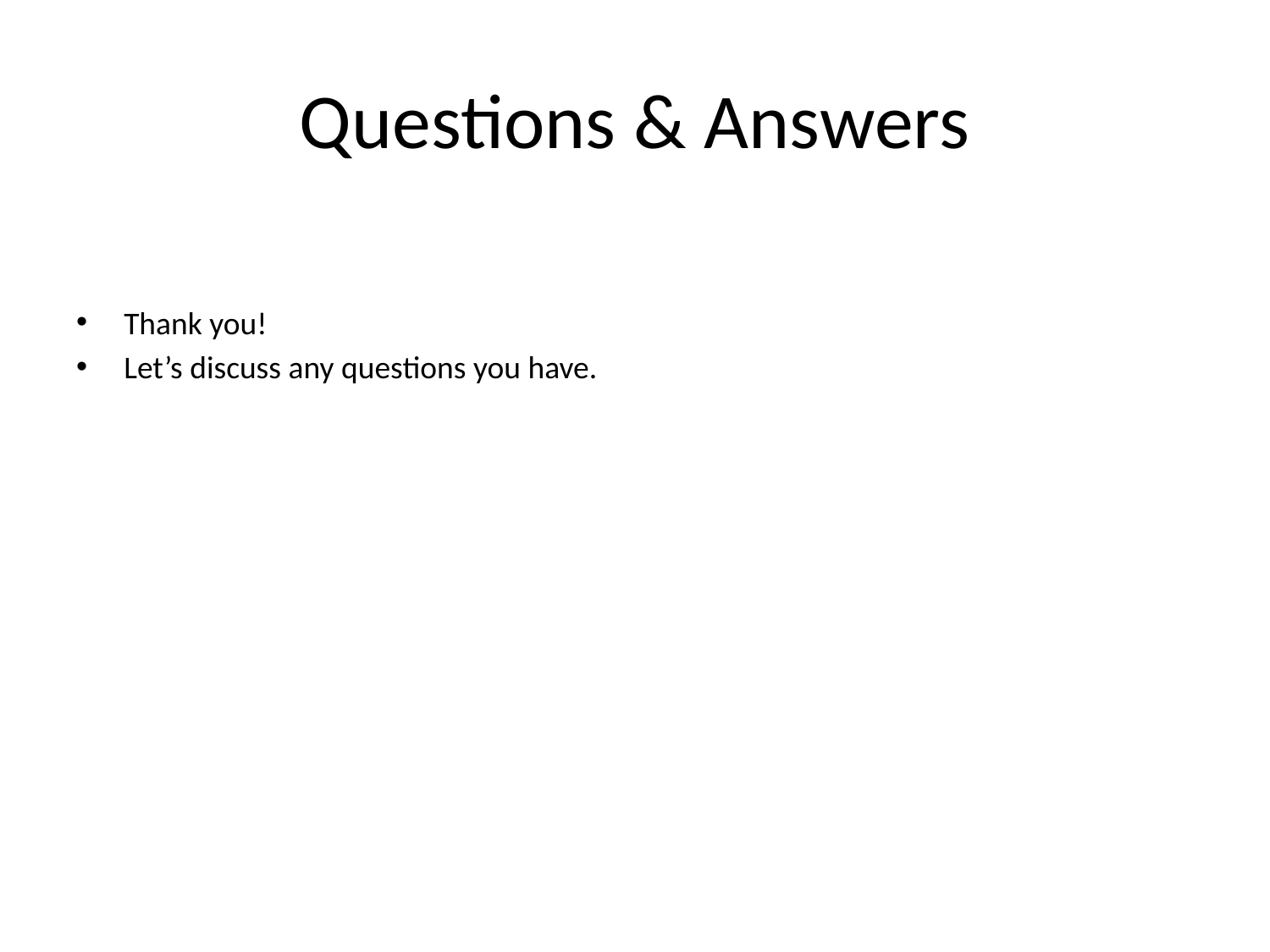

# Questions & Answers

Thank you!
Let’s discuss any questions you have.